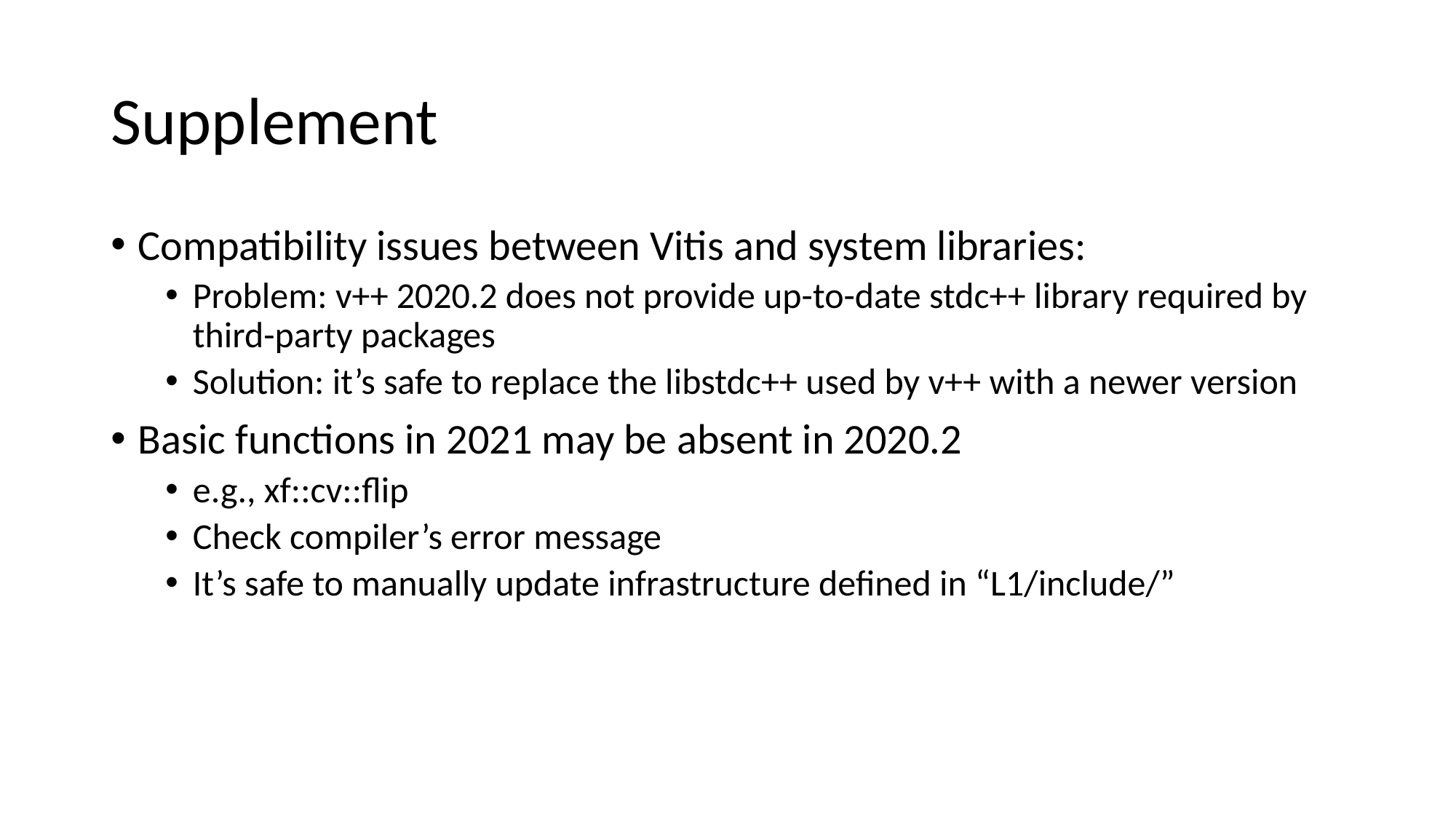

# Supplement
Compatibility issues between Vitis and system libraries:
Problem: v++ 2020.2 does not provide up-to-date stdc++ library required by third-party packages
Solution: it’s safe to replace the libstdc++ used by v++ with a newer version
Basic functions in 2021 may be absent in 2020.2
e.g., xf::cv::flip
Check compiler’s error message
It’s safe to manually update infrastructure defined in “L1/include/”